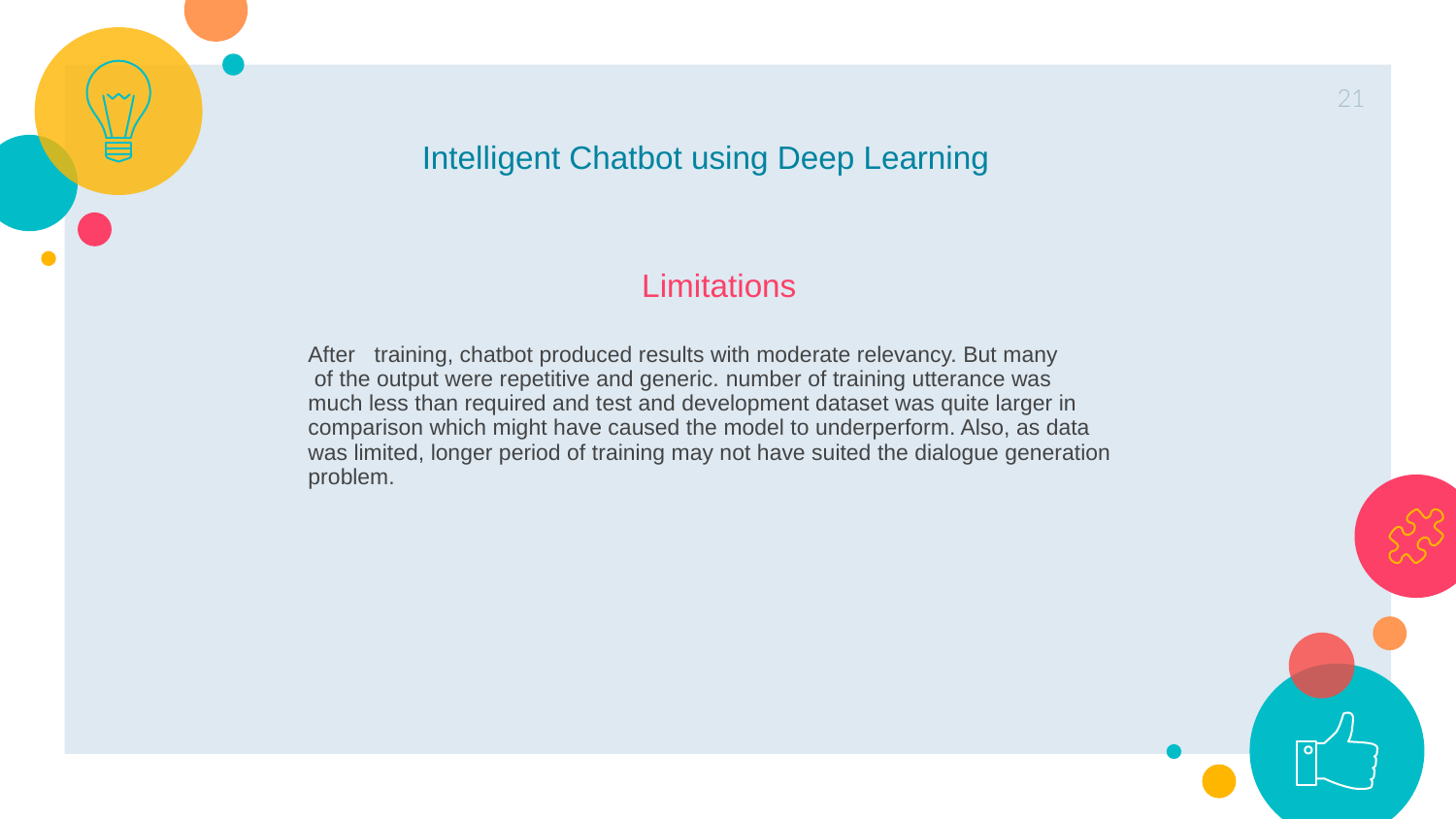

Intelligent Chatbot using Deep Learning
21
Limitations

After   training, chatbot produced results with moderate relevancy. But many
 of the output were repetitive and generic. number of training utterance was
much less than required and test and development dataset was quite larger in comparison which might have caused the model to underperform. Also, as data was limited, longer period of training may not have suited the dialogue generation problem.